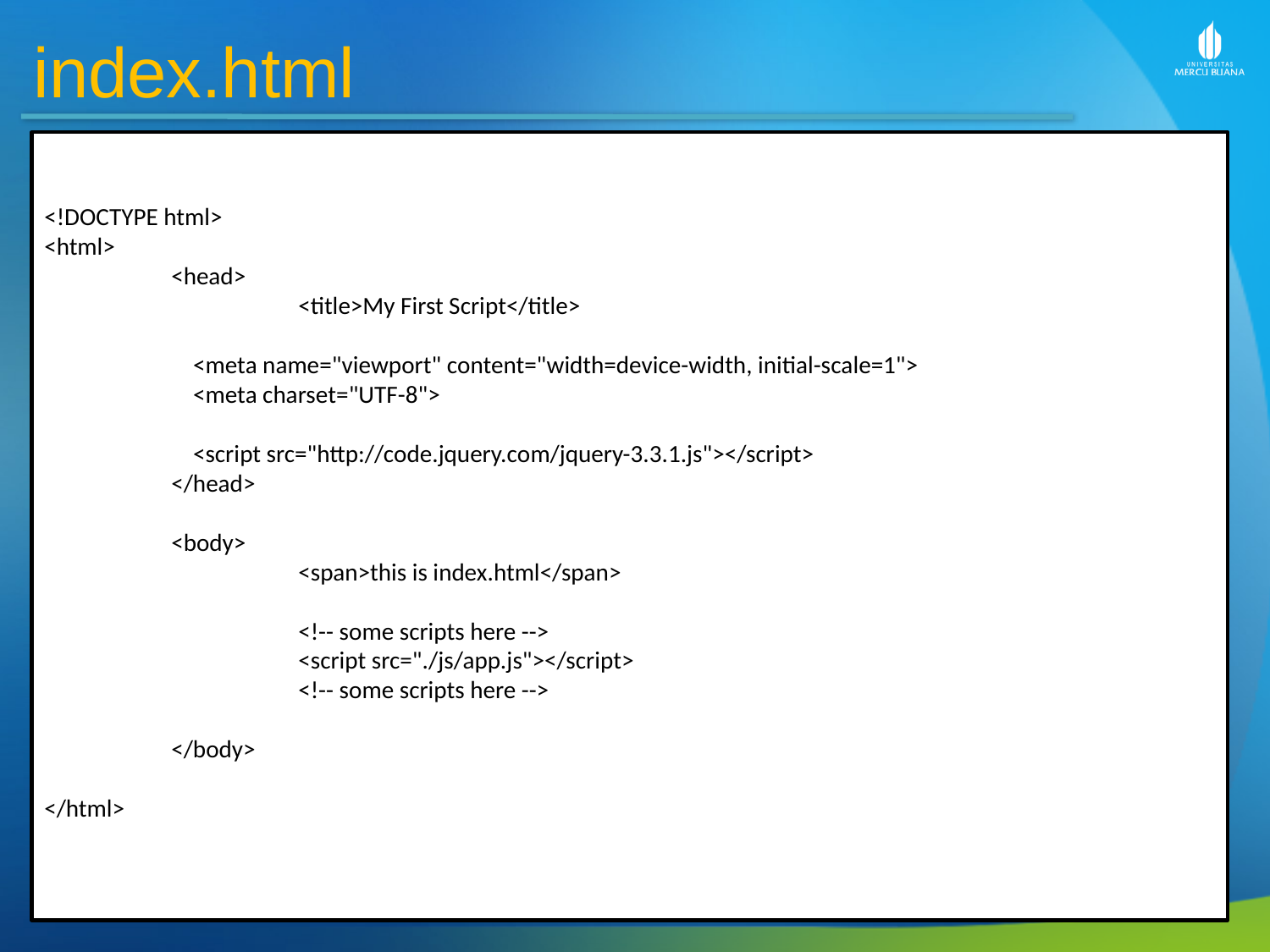

index.html
<!DOCTYPE html>
<html>
	<head>
		<title>My First Script</title>

	    <meta name="viewport" content="width=device-width, initial-scale=1">
	    <meta charset="UTF-8">

	    <script src="http://code.jquery.com/jquery-3.3.1.js"></script>
	</head>

	<body>
		<span>this is index.html</span>

		<!-- some scripts here -->
		<script src="./js/app.js"></script>
		<!-- some scripts here -->

	</body>

</html>